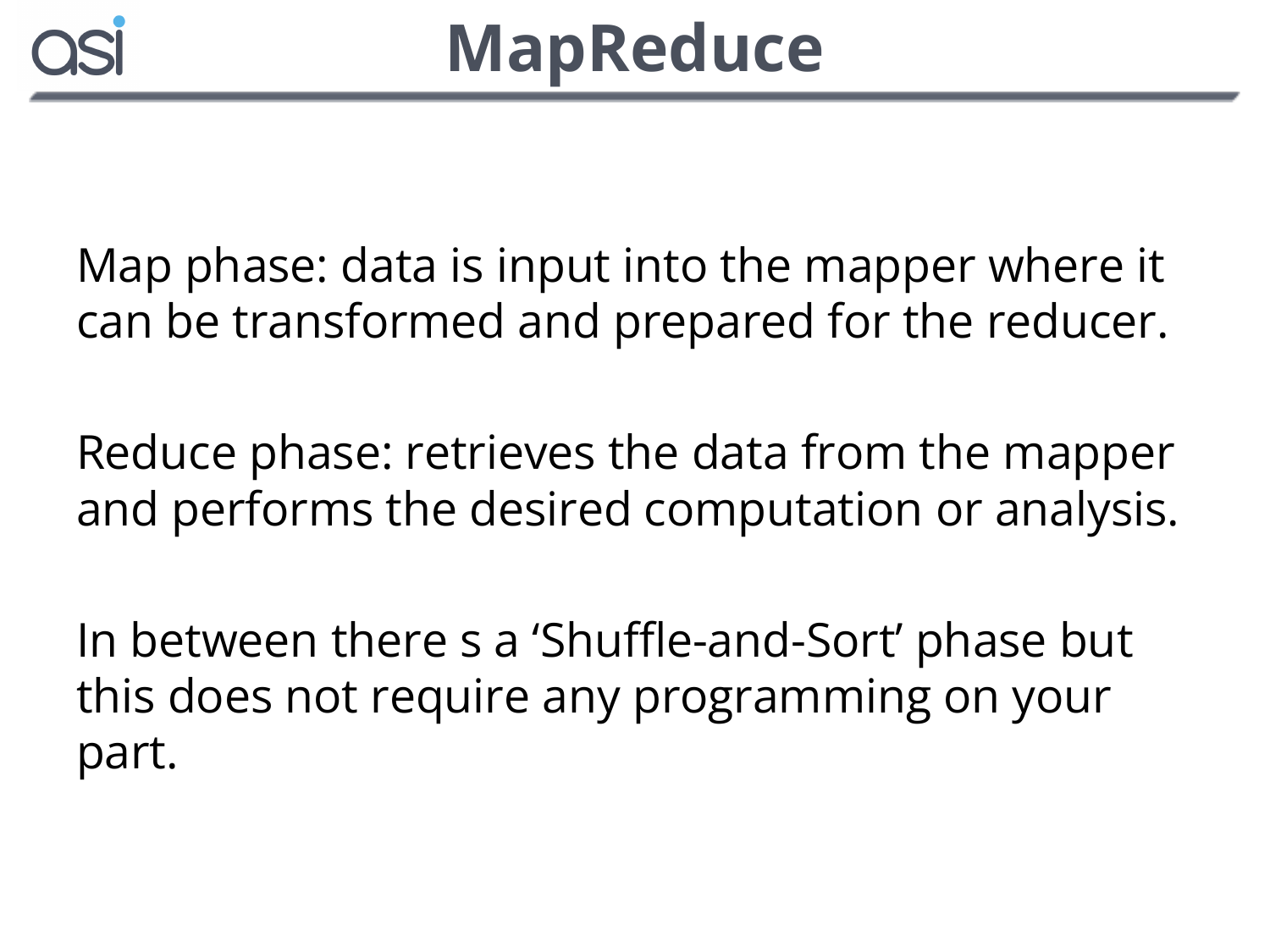

# MapReduce

Map phase: data is input into the mapper where it can be transformed and prepared for the reducer.

Reduce phase: retrieves the data from the mapper and performs the desired computation or analysis.

In between there s a ‘Shuffle-and-Sort’ phase but this does not require any programming on your part.